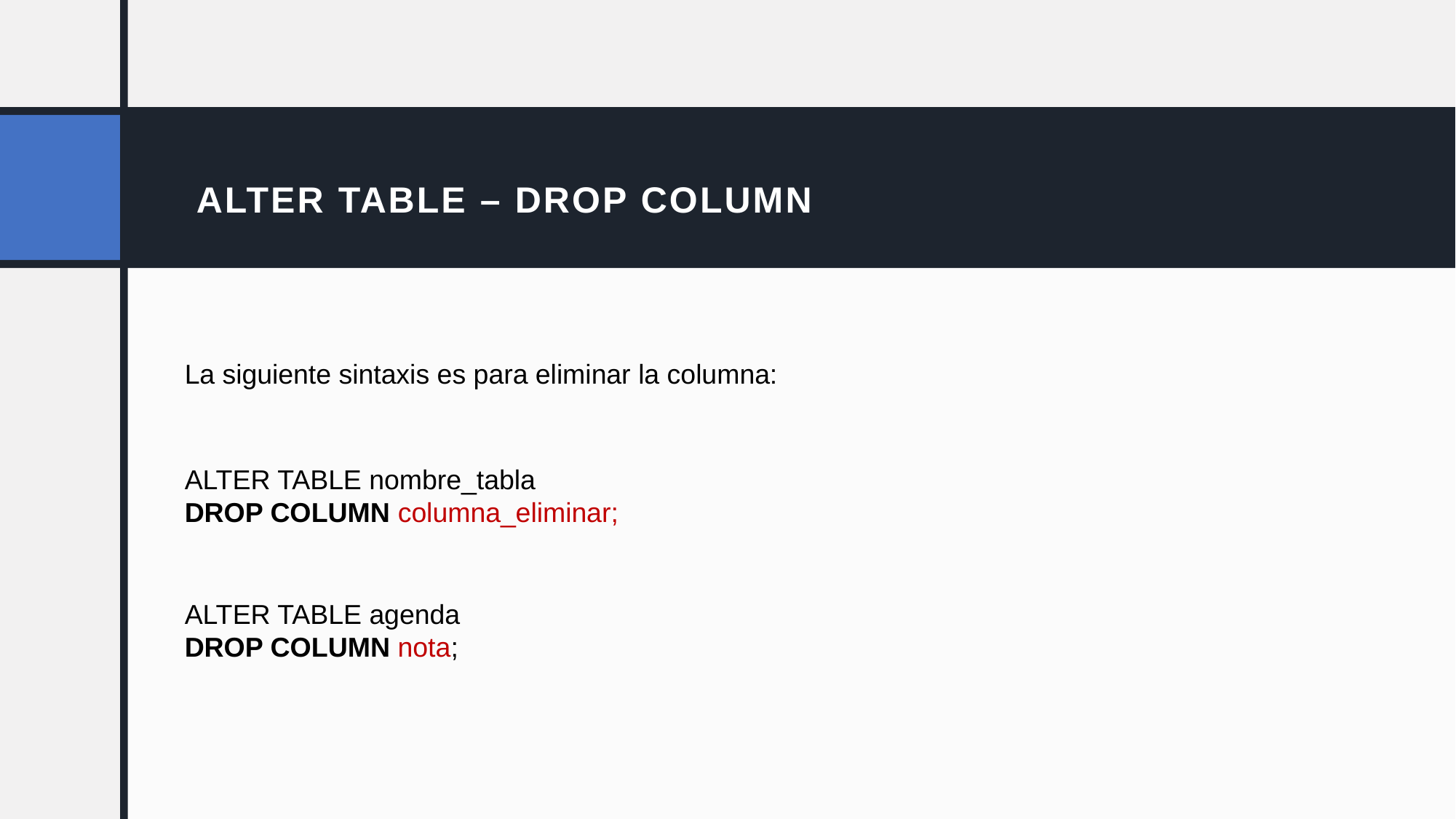

# ALTER TABLE – DROP COLUMN

La siguiente sintaxis es para eliminar la columna:

ALTER TABLE nombre_tabla
DROP COLUMN columna_eliminar;
ALTER TABLE agenda
DROP COLUMN nota;